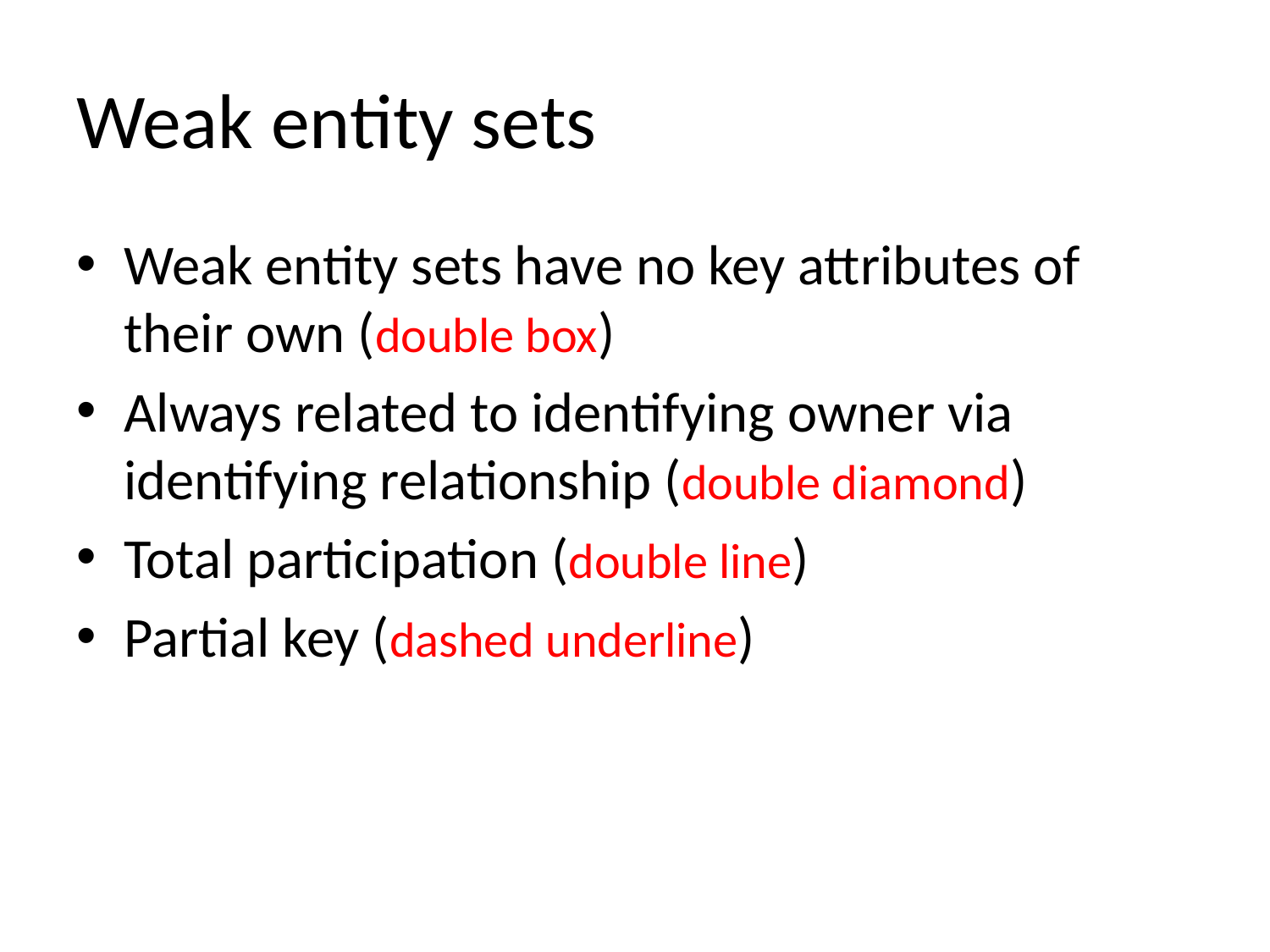

# Weak entity sets
Weak entity sets have no key attributes of their own (double box)
Always related to identifying owner via identifying relationship (double diamond)
Total participation (double line)
Partial key (dashed underline)